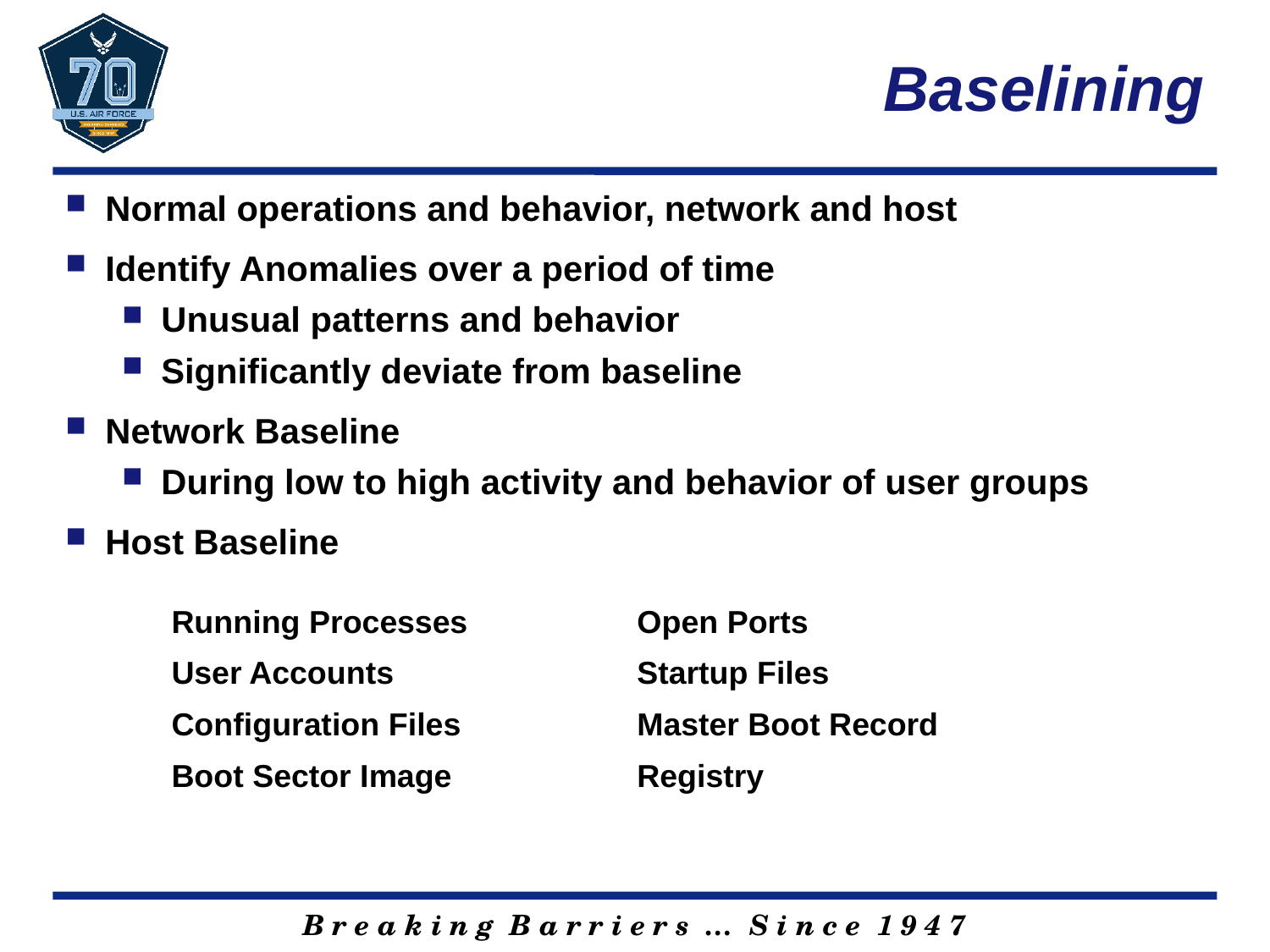

# Baselining
Normal operations and behavior, network and host
Identify Anomalies over a period of time
Unusual patterns and behavior
Significantly deviate from baseline
Network Baseline
During low to high activity and behavior of user groups
Host Baseline

| Running Processes | Open Ports |
| --- | --- |
| User Accounts | Startup Files |
| Configuration Files | Master Boot Record |
| Boot Sector Image | Registry |